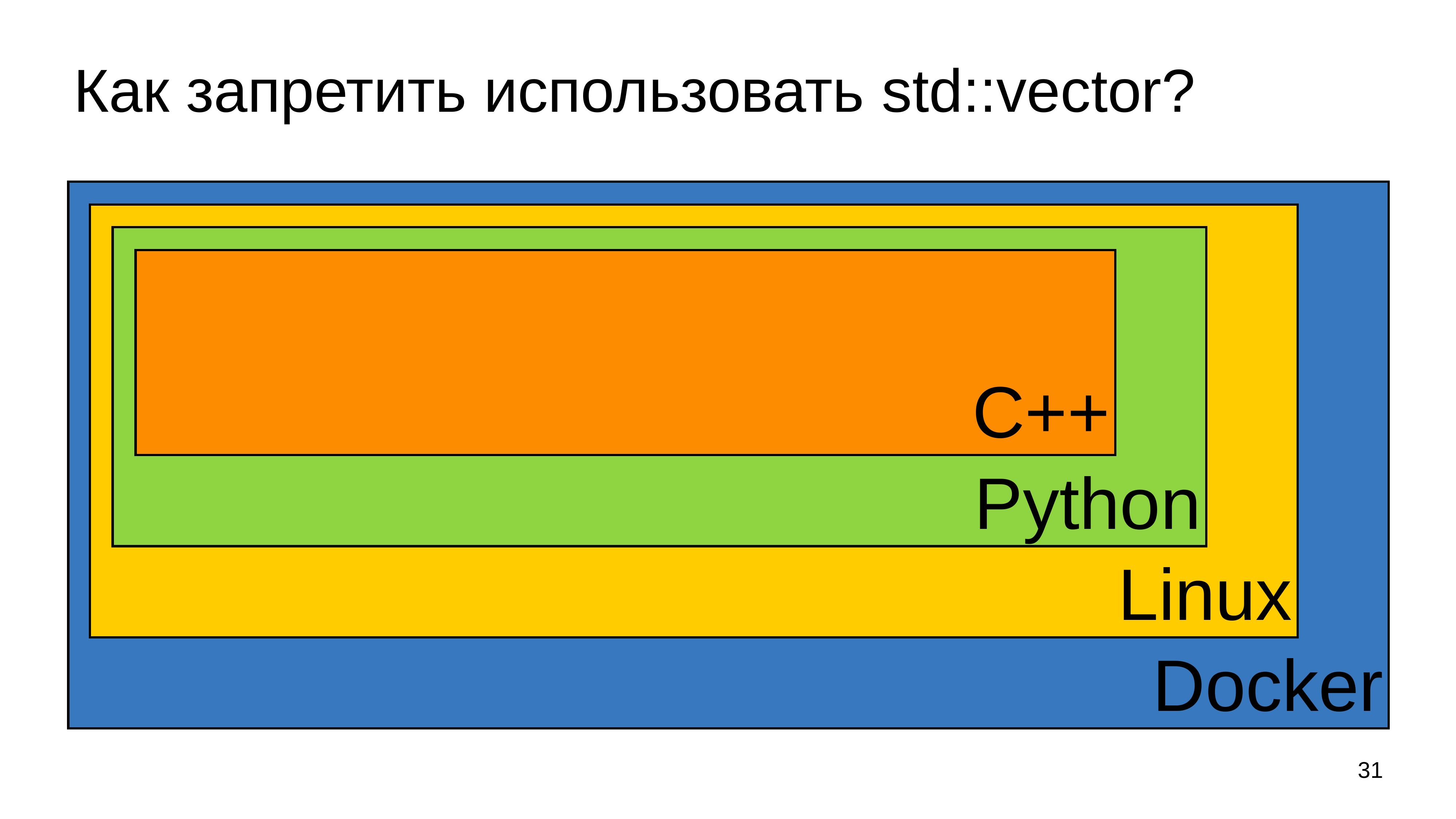

# Как запретить использовать std::vector?
Docker
Linux
Python
C++

31